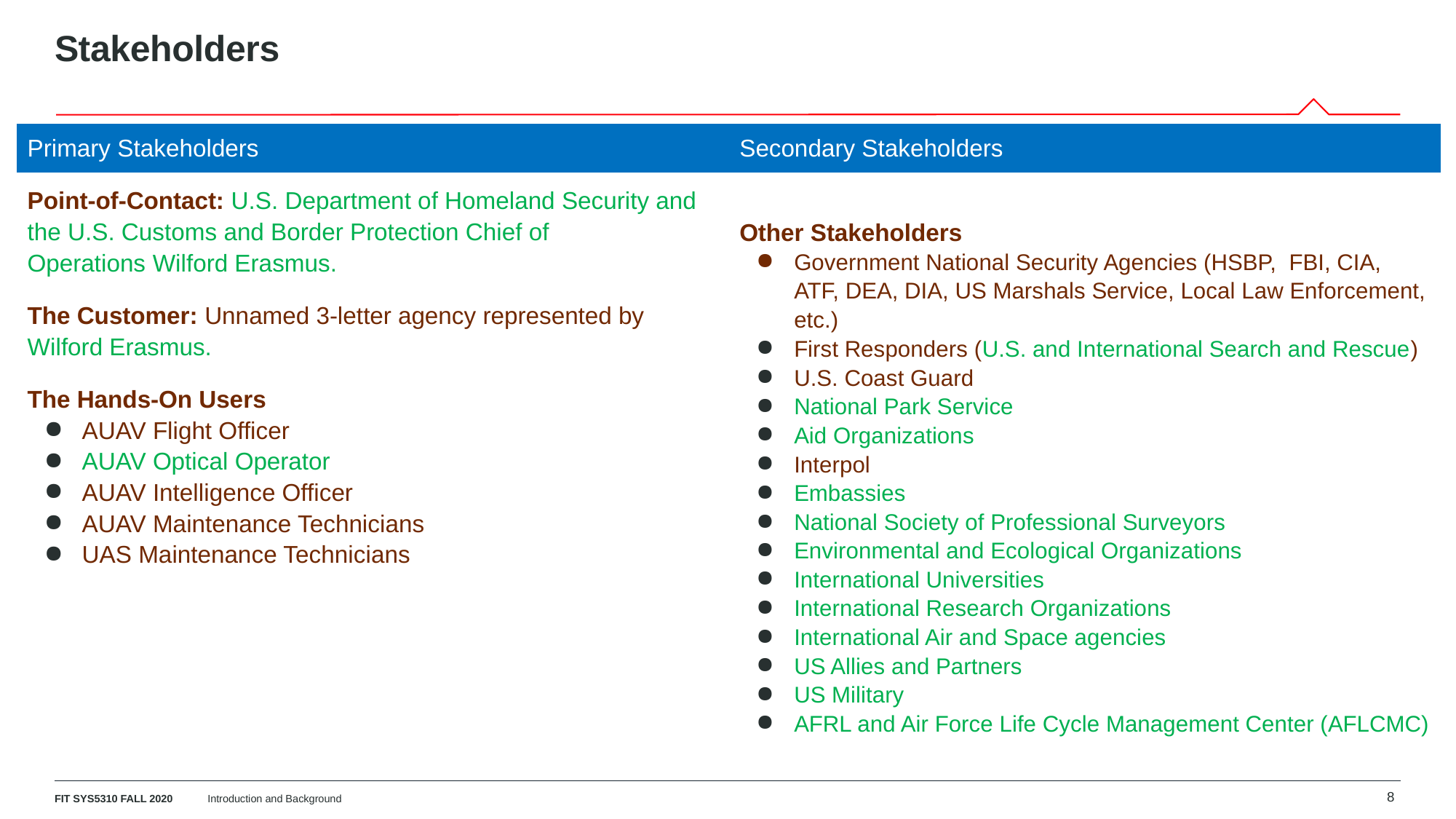

# Stakeholders
| Primary Stakeholders | Secondary Stakeholders |
| --- | --- |
| Point-of-Contact: U.S. Department of Homeland Security and the U.S. Customs and Border Protection Chief of Operations Wilford Erasmus. | Other Stakeholders Government National Security Agencies (HSBP,  FBI, CIA, ATF, DEA, DIA, US Marshals Service, Local Law Enforcement, etc.) First Responders (U.S. and International Search and Rescue) U.S. Coast Guard National Park Service Aid Organizations Interpol Embassies National Society of Professional Surveyors Environmental and Ecological Organizations International Universities International Research Organizations International Air and Space agencies US Allies and Partners US Military AFRL and Air Force Life Cycle Management Center (AFLCMC) |
| The Customer: Unnamed 3-letter agency represented by Wilford Erasmus. |  |
| The Hands-On Users AUAV Flight Officer AUAV Optical Operator AUAV Intelligence Officer AUAV Maintenance Technicians UAS Maintenance Technicians |  |